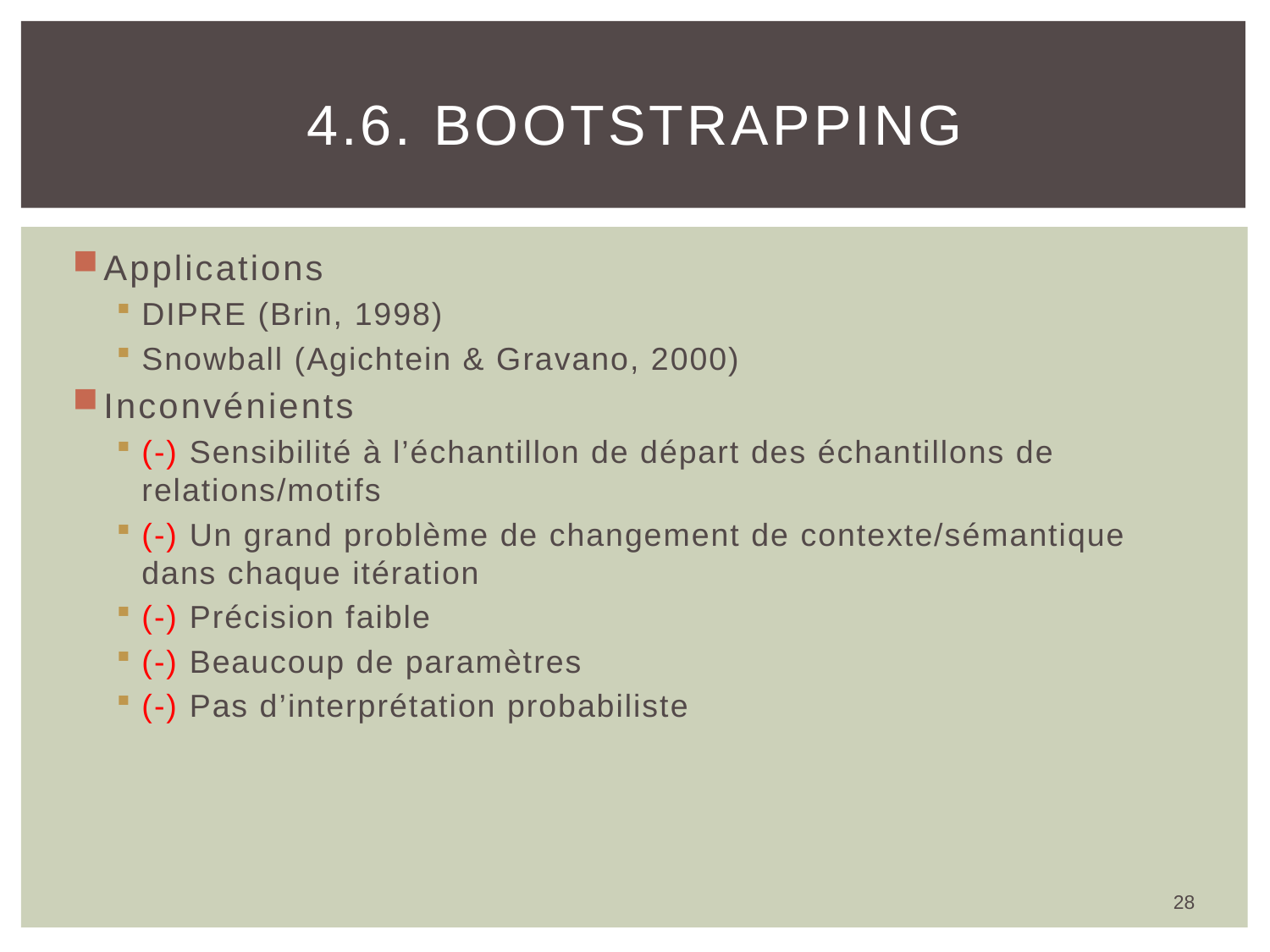

# 4.6. Bootstrapping
Applications
DIPRE (Brin, 1998)
Snowball (Agichtein & Gravano, 2000)
Inconvénients
(-) Sensibilité à l’échantillon de départ des échantillons de relations/motifs
(-) Un grand problème de changement de contexte/sémantique dans chaque itération
(-) Précision faible
(-) Beaucoup de paramètres
(-) Pas d’interprétation probabiliste
28